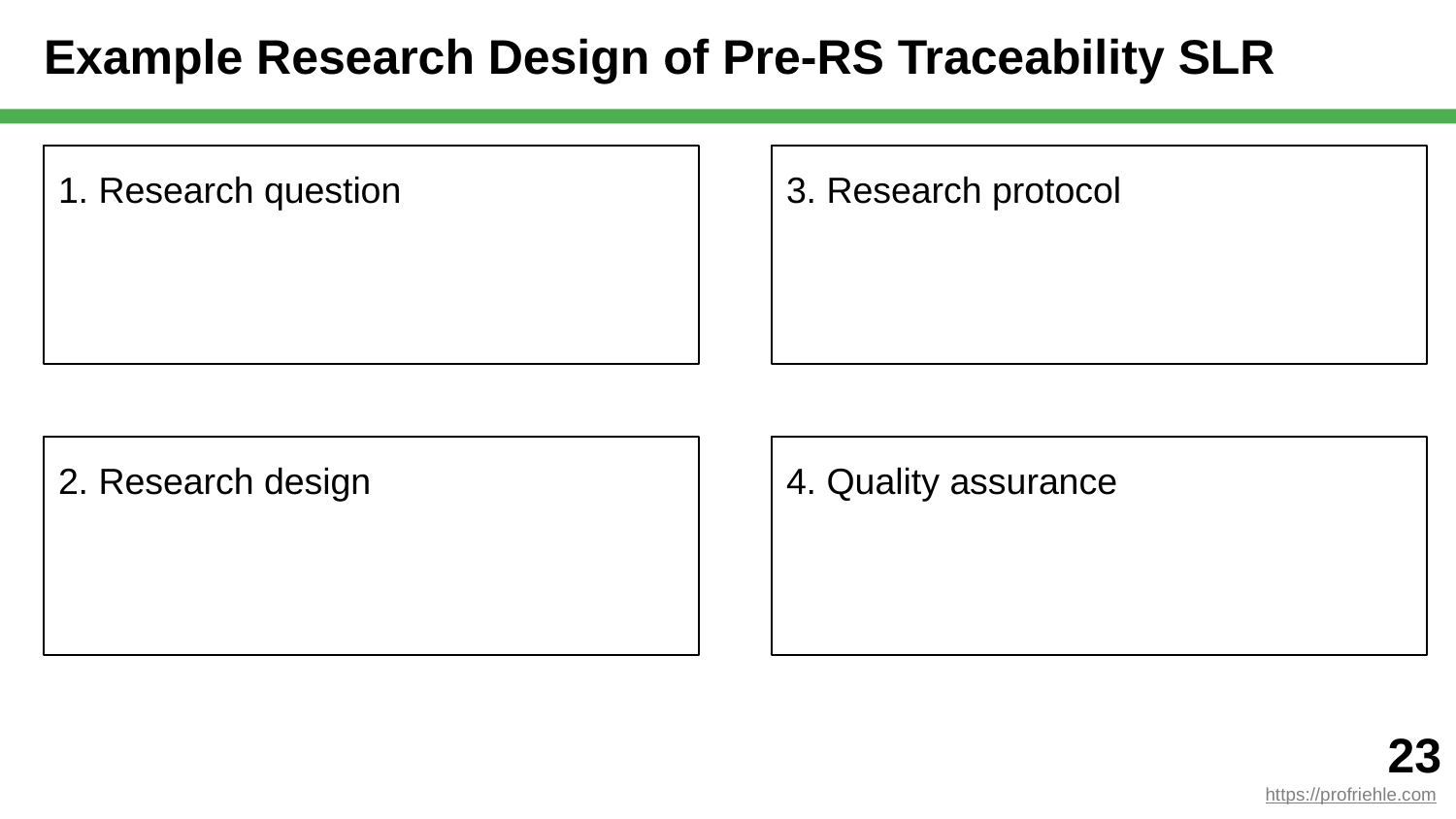

# Example Research Design of Pre-RS Traceability SLR
1. Research question
3. Research protocol
2. Research design
4. Quality assurance
23
https://profriehle.com